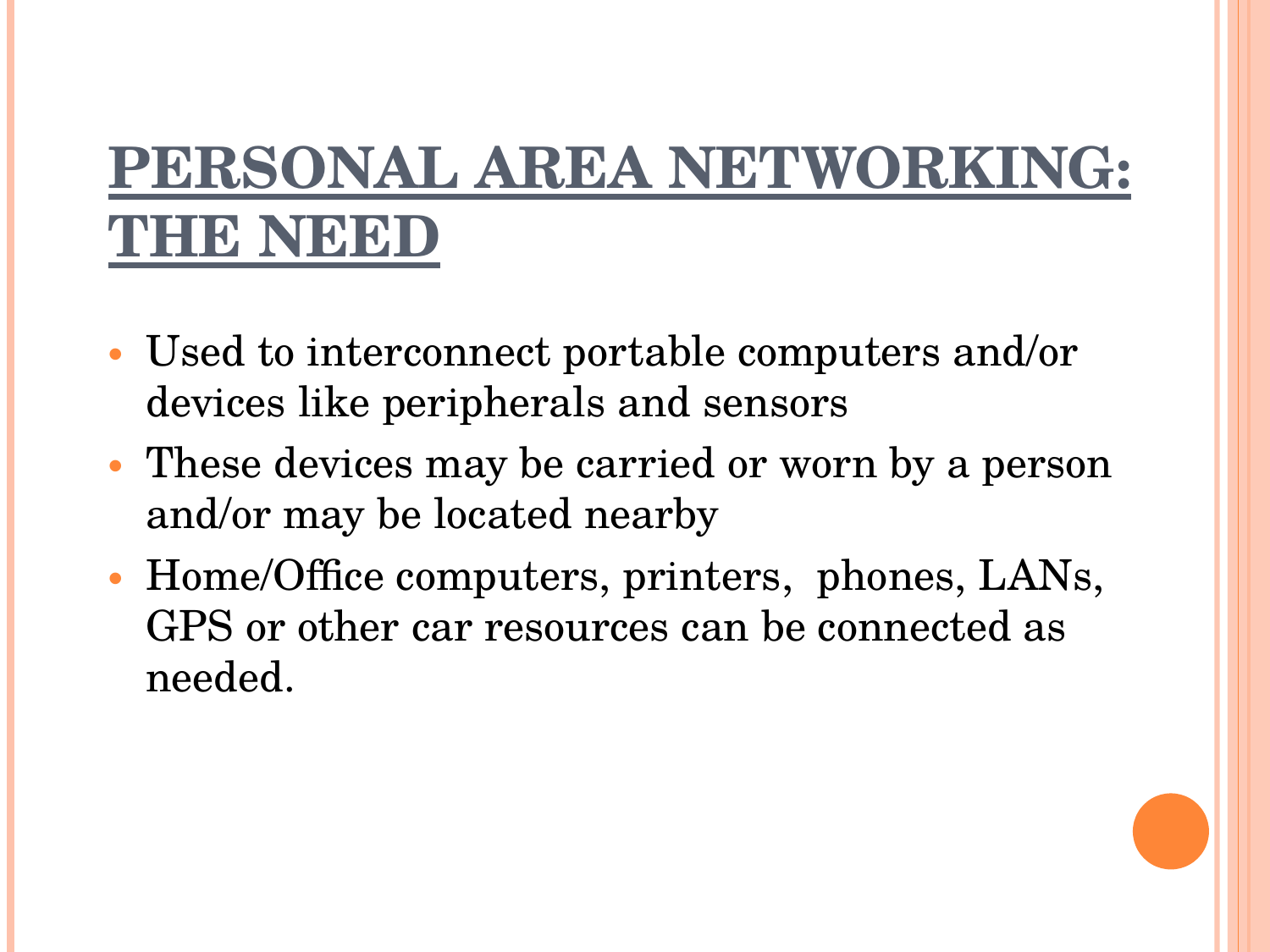

# PERSONAL AREA NETWORKING: The Need
Used to interconnect portable computers and/or devices like peripherals and sensors
These devices may be carried or worn by a person and/or may be located nearby
Home/Office computers, printers,  phones, LANs, GPS or other car resources can be connected as needed.